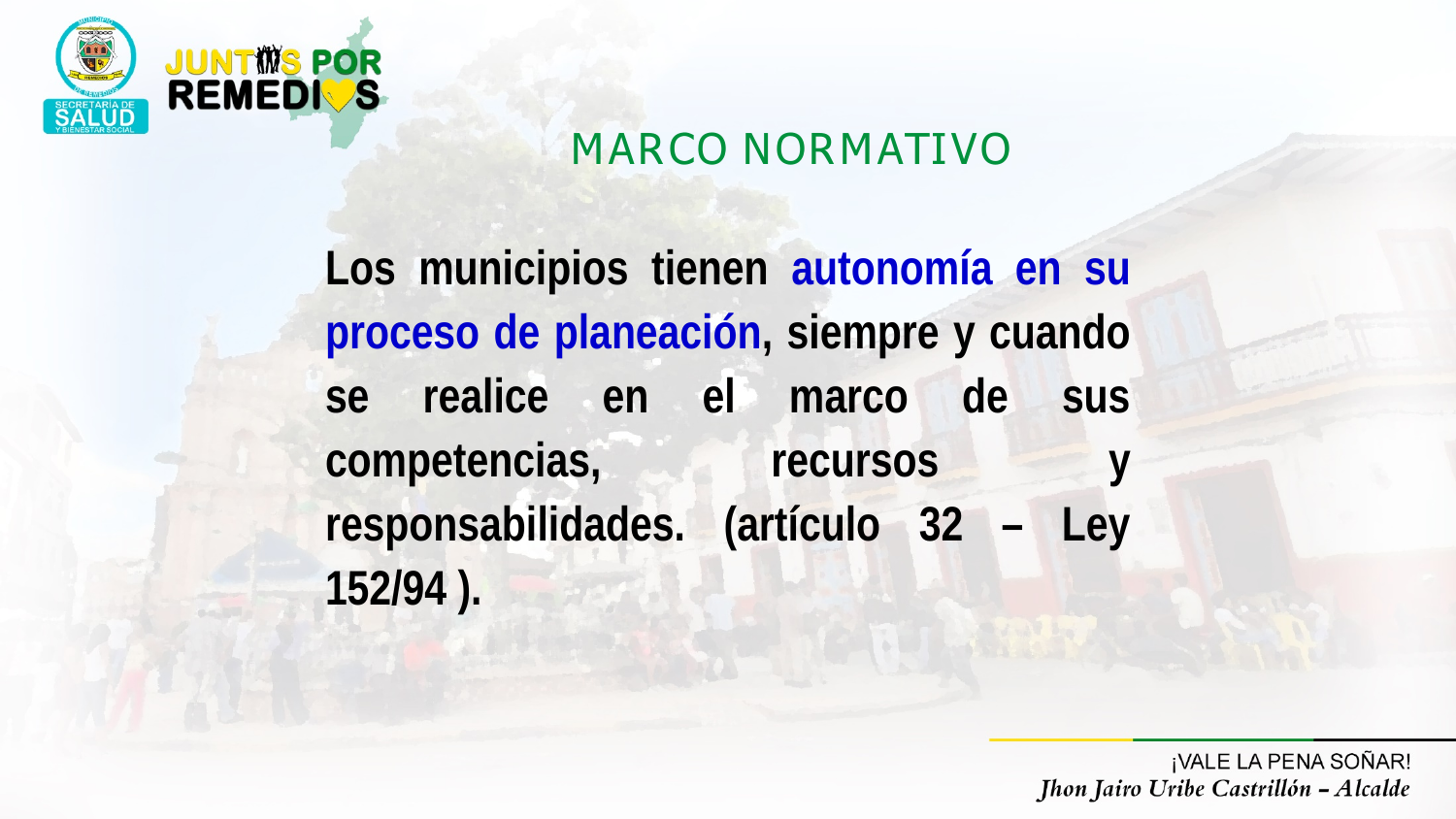

MARCO NORMATIVO
Los municipios tienen autonomía en su proceso de planeación, siempre y cuando se realice en el marco de sus competencias, recursos y responsabilidades. (artículo 32 – Ley 152/94 ).